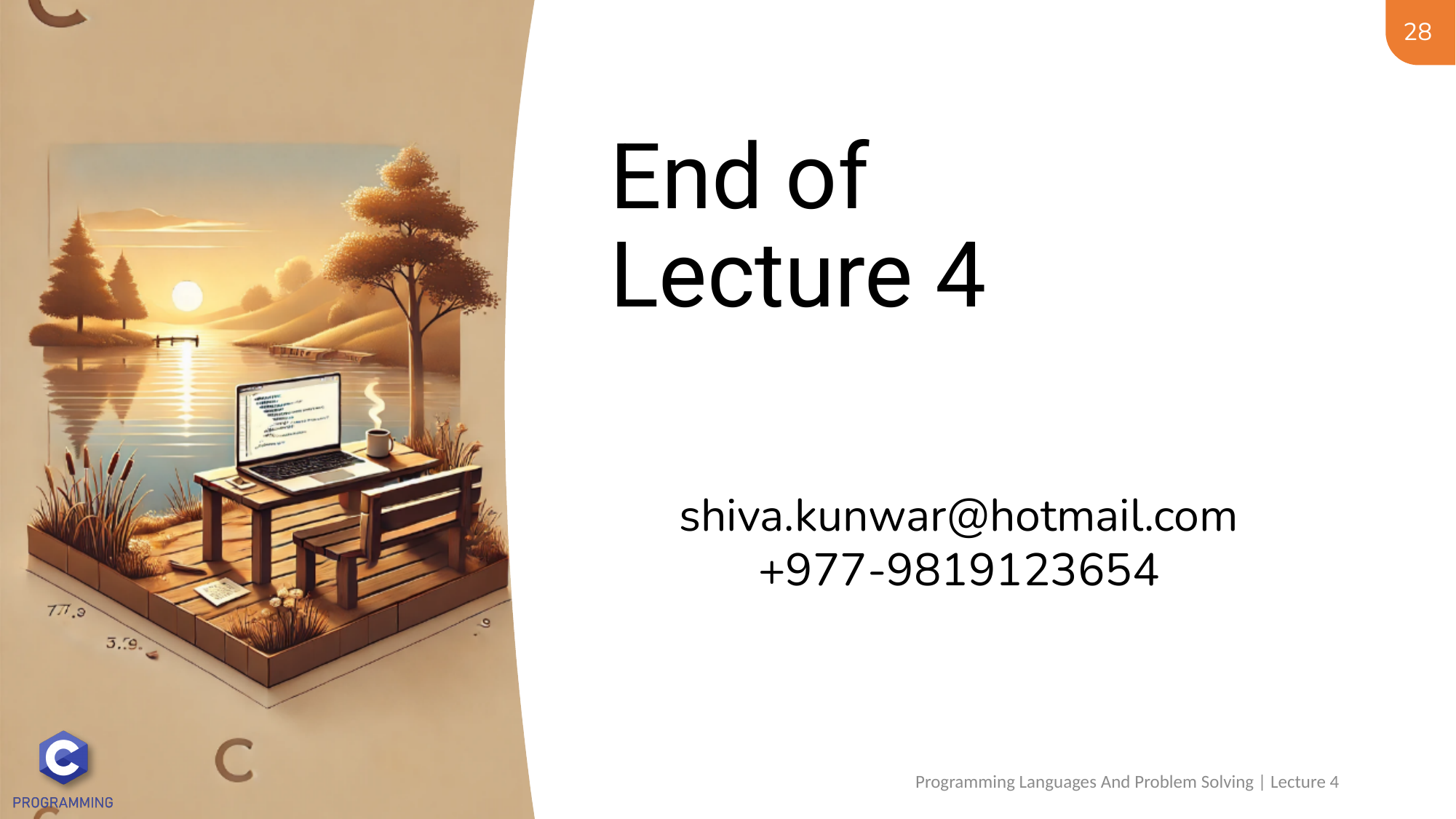

28
# End of Lecture 4
Programming Languages And Problem Solving | Lecture 4